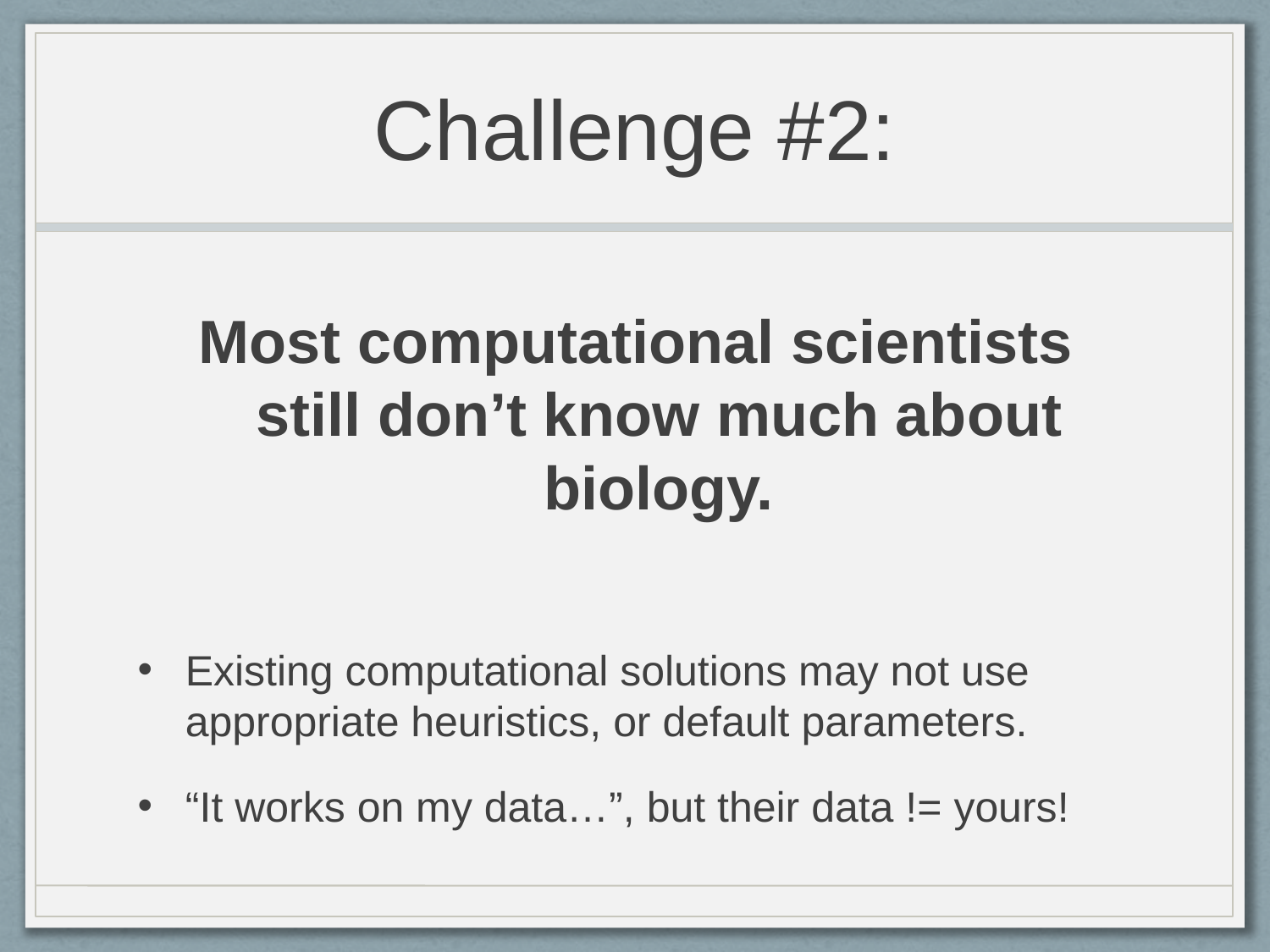

# Challenge #2:
Most computational scientists still don’t know much about biology.

Existing computational solutions may not use appropriate heuristics, or default parameters.
“It works on my data…”, but their data != yours!